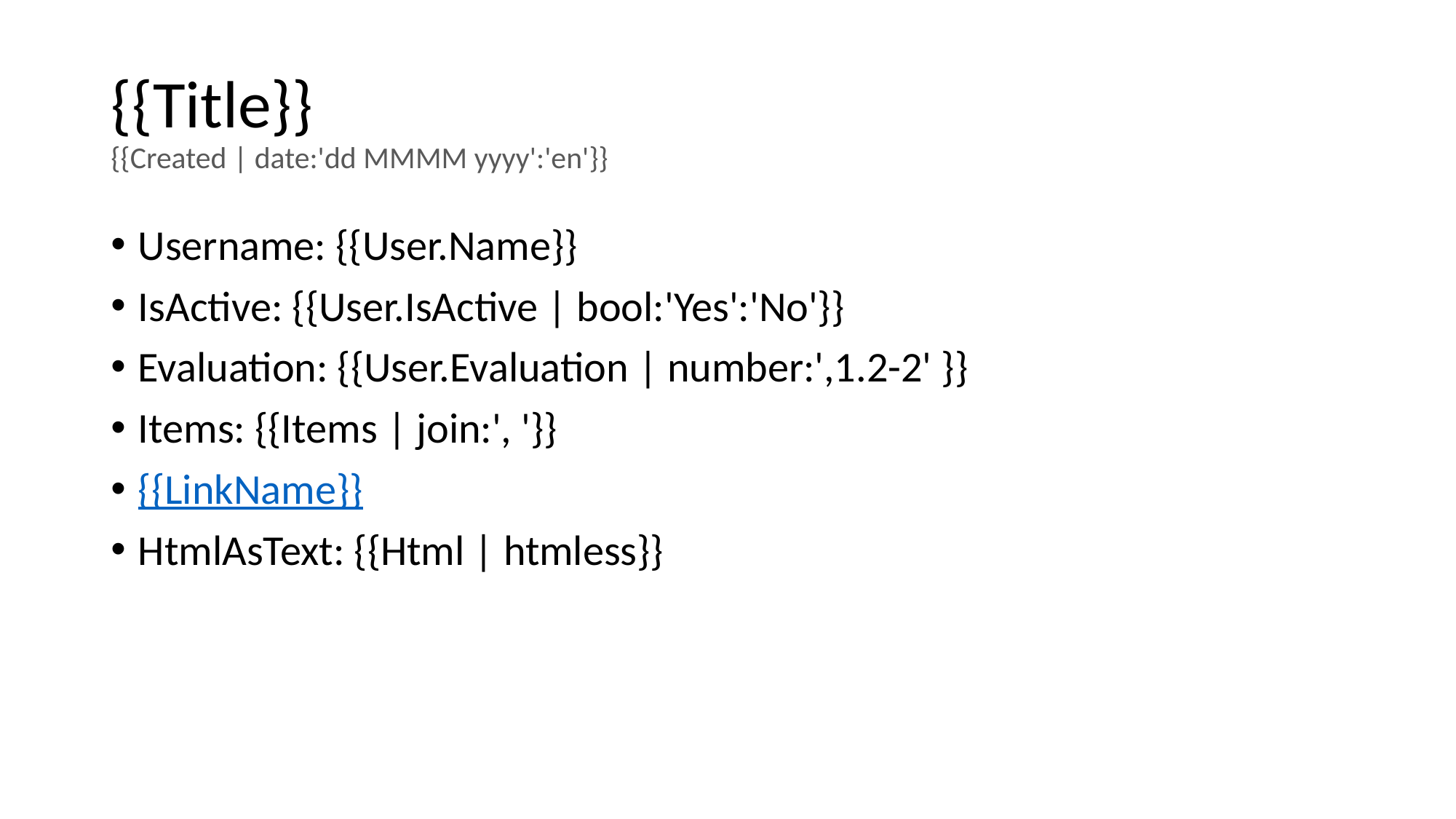

# {{Title}} {{Created | date:'dd MMMM yyyy':'en'}}
Username: {{User.Name}}
IsActive: {{User.IsActive | bool:'Yes':'No'}}
Evaluation: {{User.Evaluation | number:',1.2-2' }}
Items: {{Items | join:', '}}
{{LinkName}}
HtmlAsText: {{Html | htmless}}